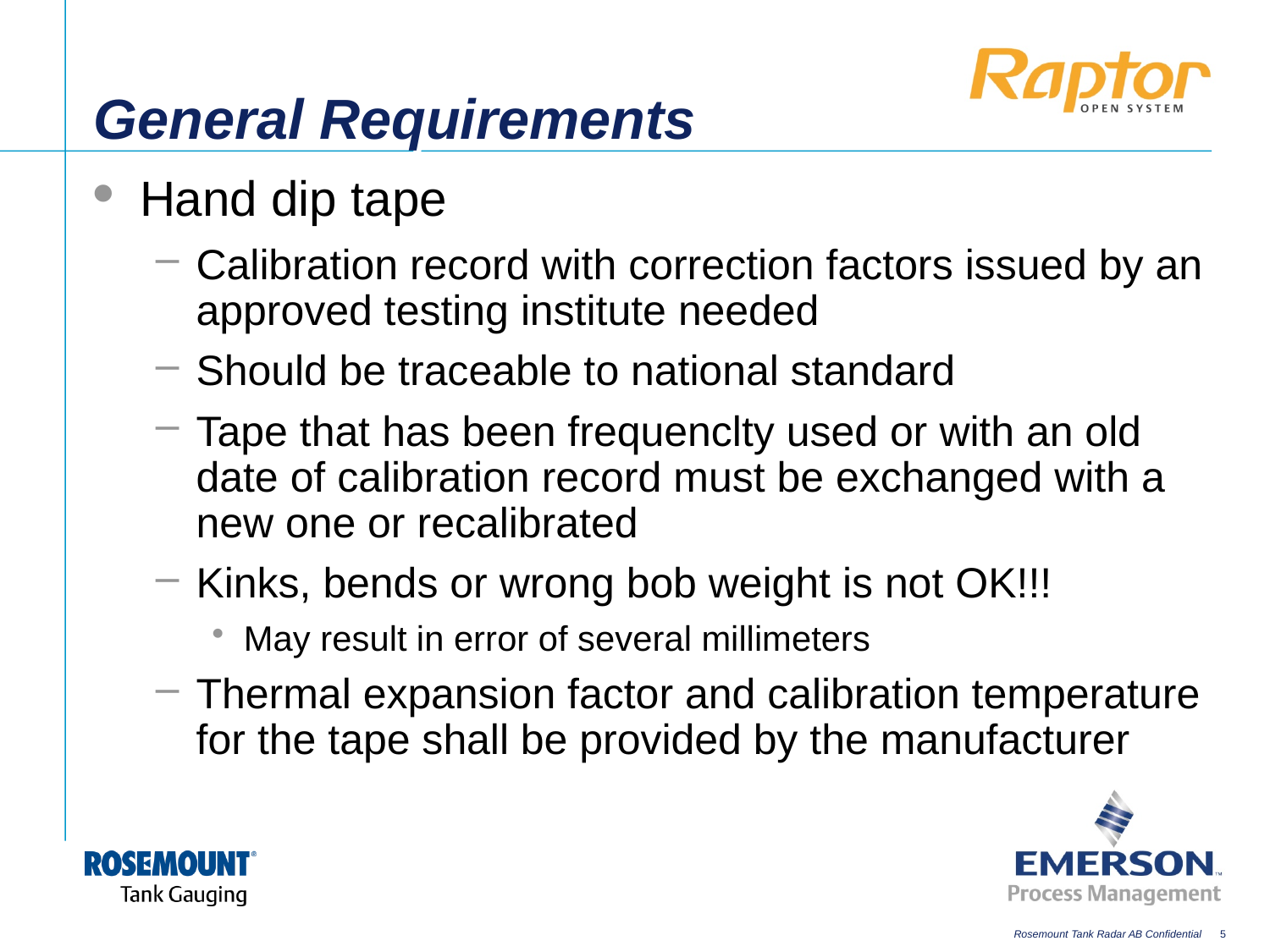

# General Requirements
Hand dip tape
Calibration record with correction factors issued by an approved testing institute needed
Should be traceable to national standard
Tape that has been frequenclty used or with an old date of calibration record must be exchanged with a new one or recalibrated
Kinks, bends or wrong bob weight is not OK!!!
May result in error of several millimeters
Thermal expansion factor and calibration temperature for the tape shall be provided by the manufacturer
5